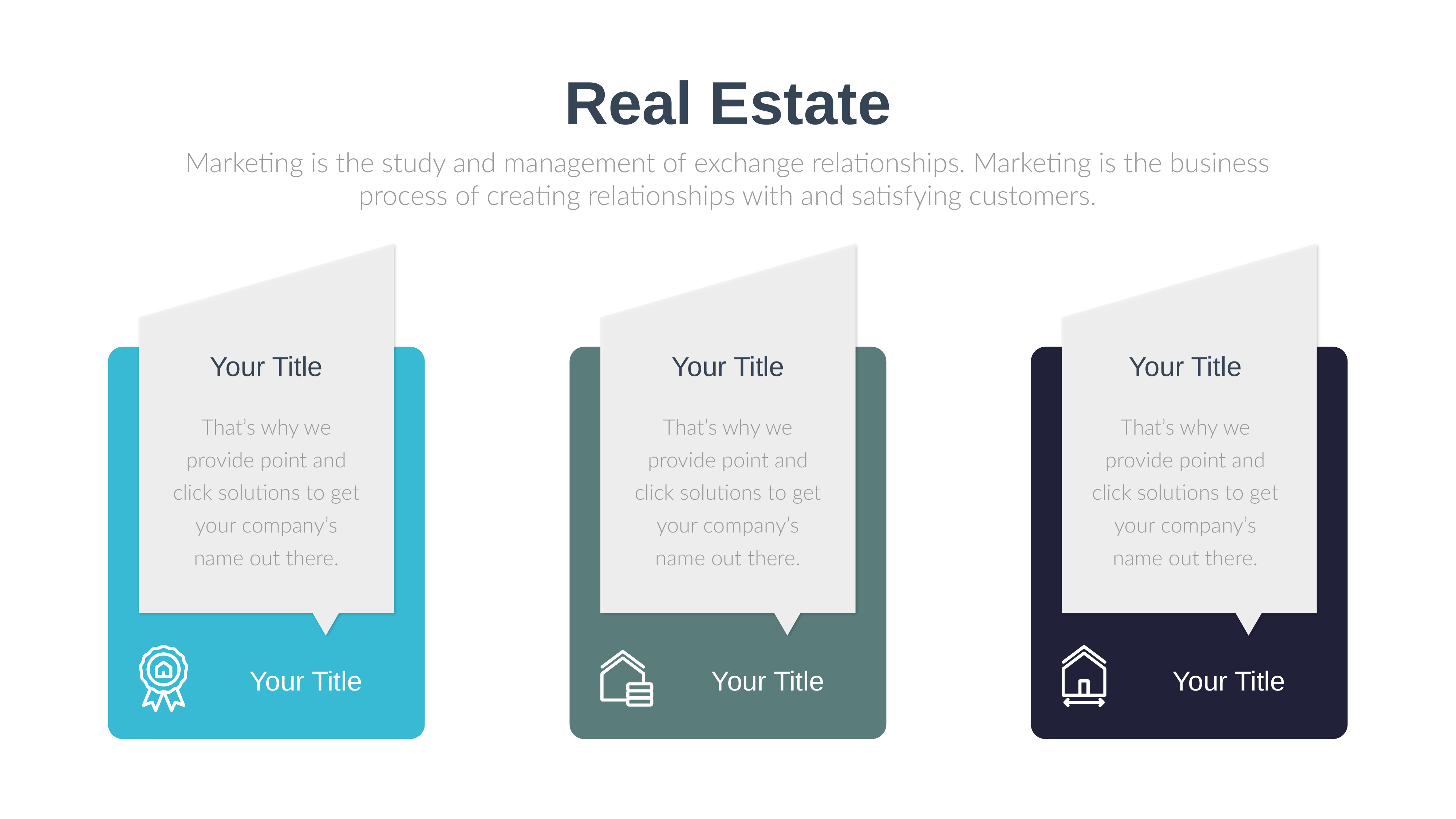

Real Estate
Marketing is the study and management of exchange relationships. Marketing is the business process of creating relationships with and satisfying customers.

Your Title
Your Title
Your Title

That’s why we provide point and click solutions to get your company’s name out there.
That’s why we provide point and click solutions to get your company’s name out there.
That’s why we provide point and click solutions to get your company’s name out there.

Your Title
Your Title
Your Title